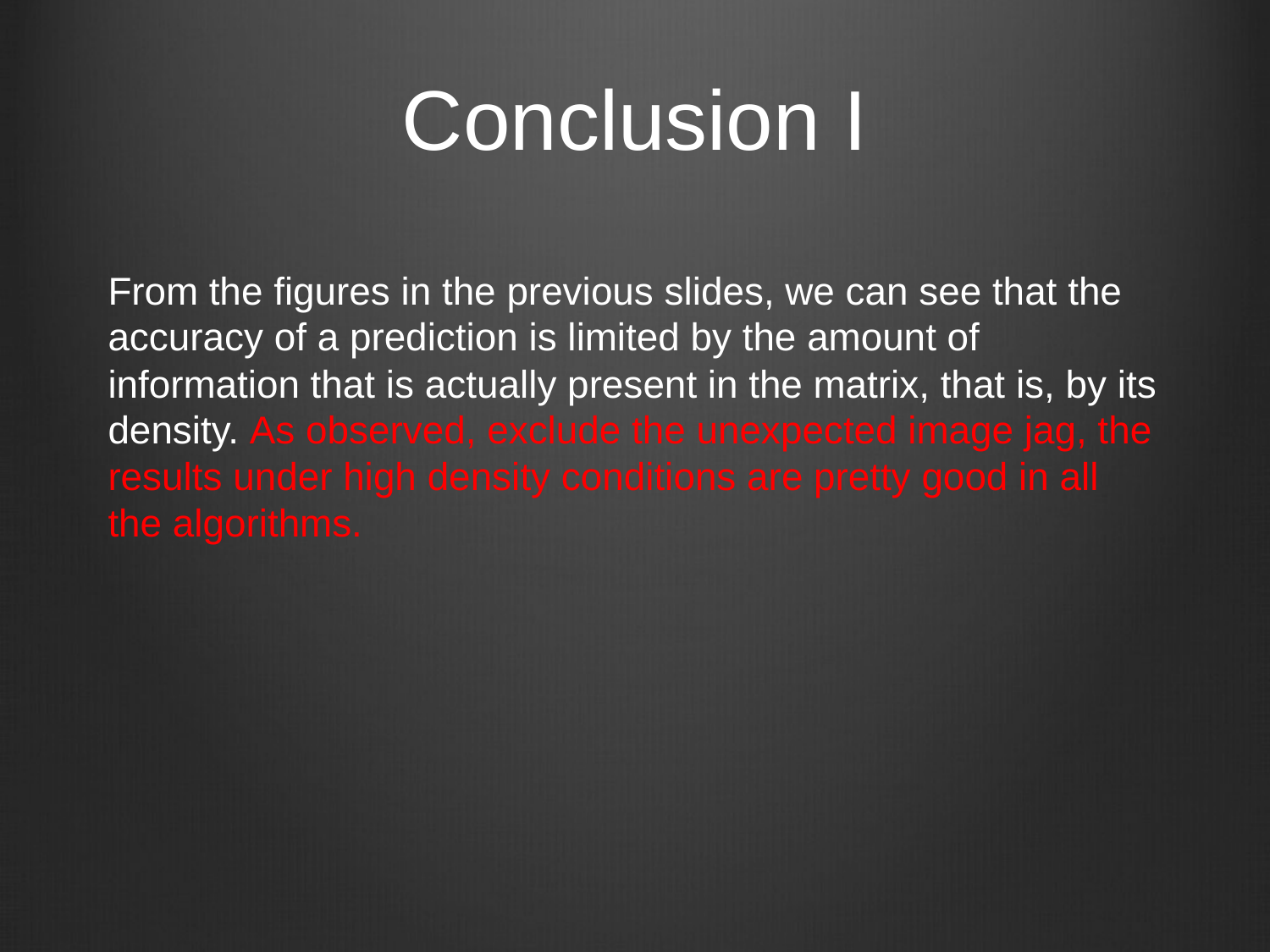

# Conclusion I
From the figures in the previous slides, we can see that the accuracy of a prediction is limited by the amount of information that is actually present in the matrix, that is, by its density. As observed, exclude the unexpected image jag, the results under high density conditions are pretty good in all the algorithms.